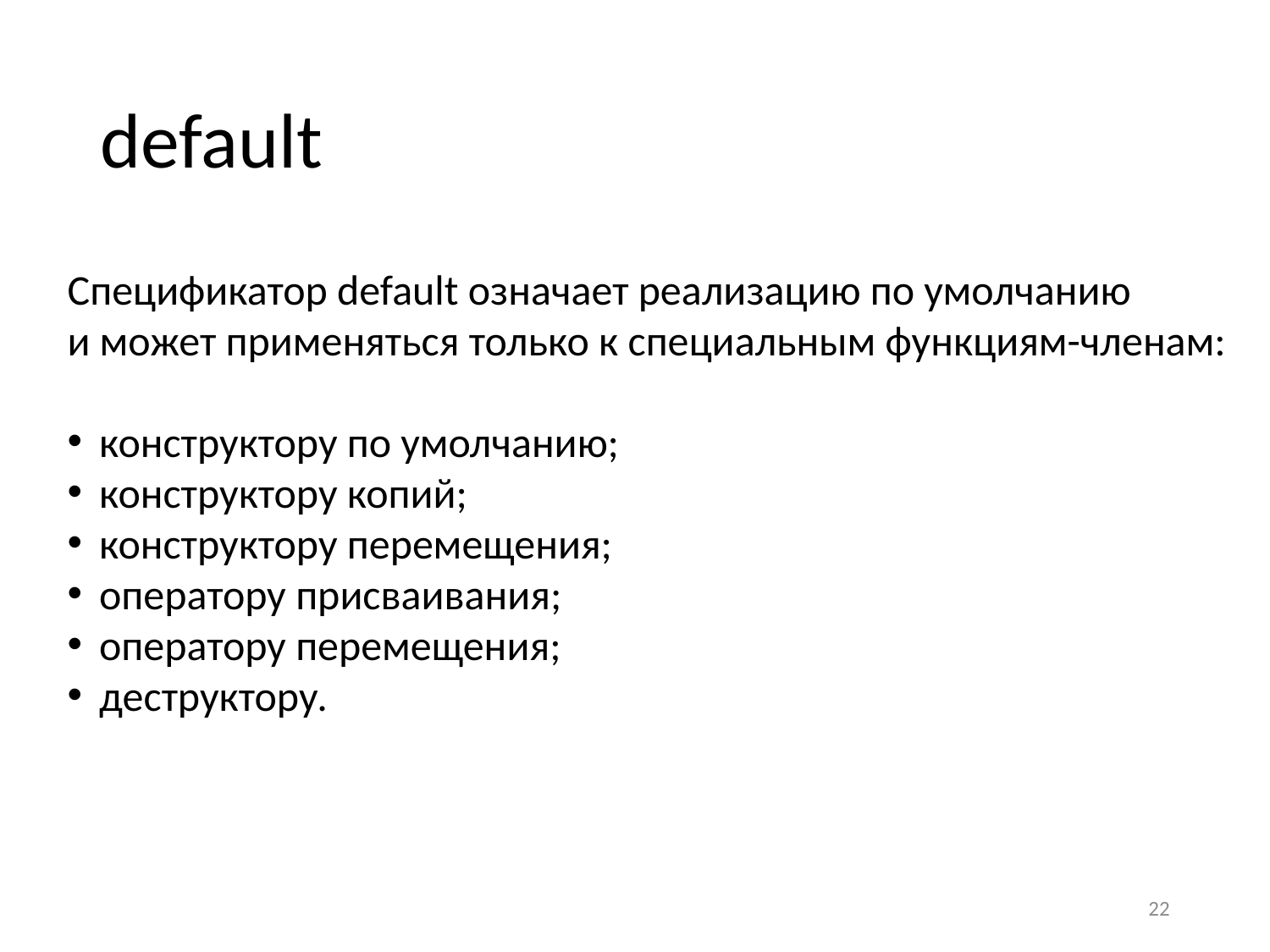

# default
Спецификатор default означает реализацию по умолчанию
и может применяться только к специальным функциям-членам:

конструктору по умолчанию;
конструктору копий;
конструктору перемещения;
оператору присваивания;
оператору перемещения;
деструктору.
22